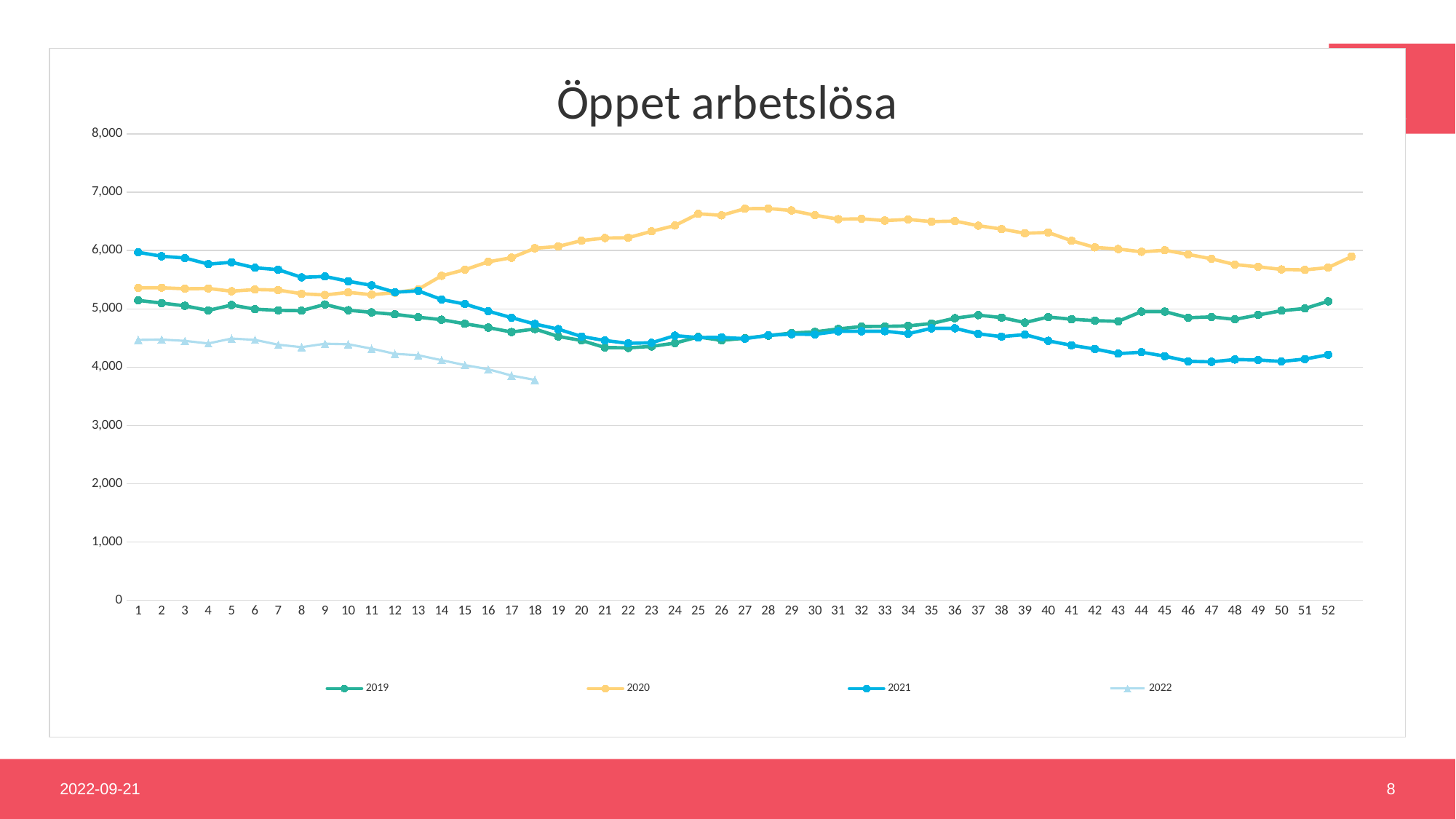

### Chart: Öppet arbetslösa

| Category | 2019 | 2020 | 2021 | 2022 |
|---|---|---|---|---|
2022-09-21

8